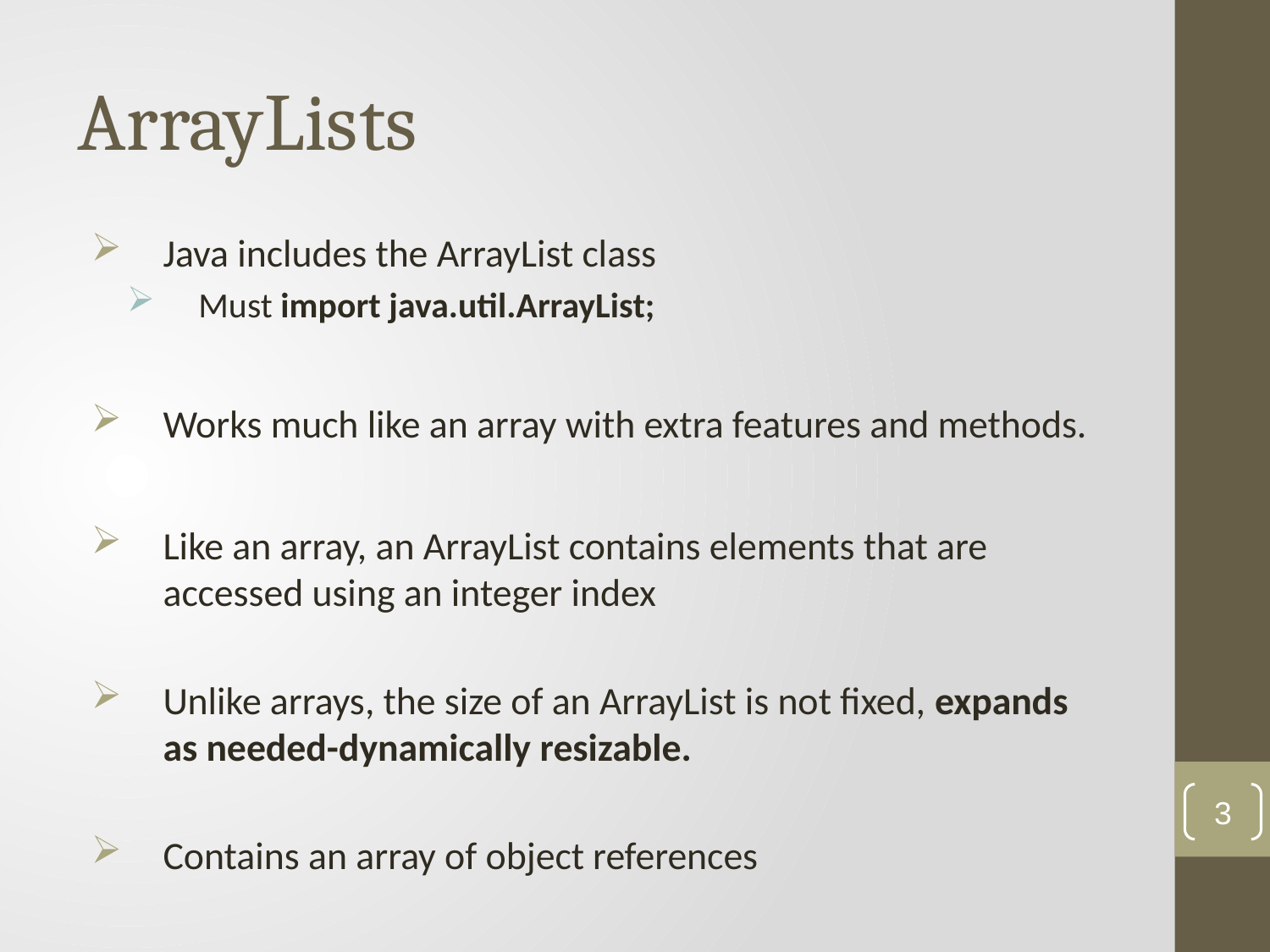

# ArrayLists
Java includes the ArrayList class
Must import java.util.ArrayList;

Works much like an array with extra features and methods.

Like an array, an ArrayList contains elements that are accessed using an integer index

Unlike arrays, the size of an ArrayList is not fixed, expands as needed-dynamically resizable.

Contains an array of object references

3